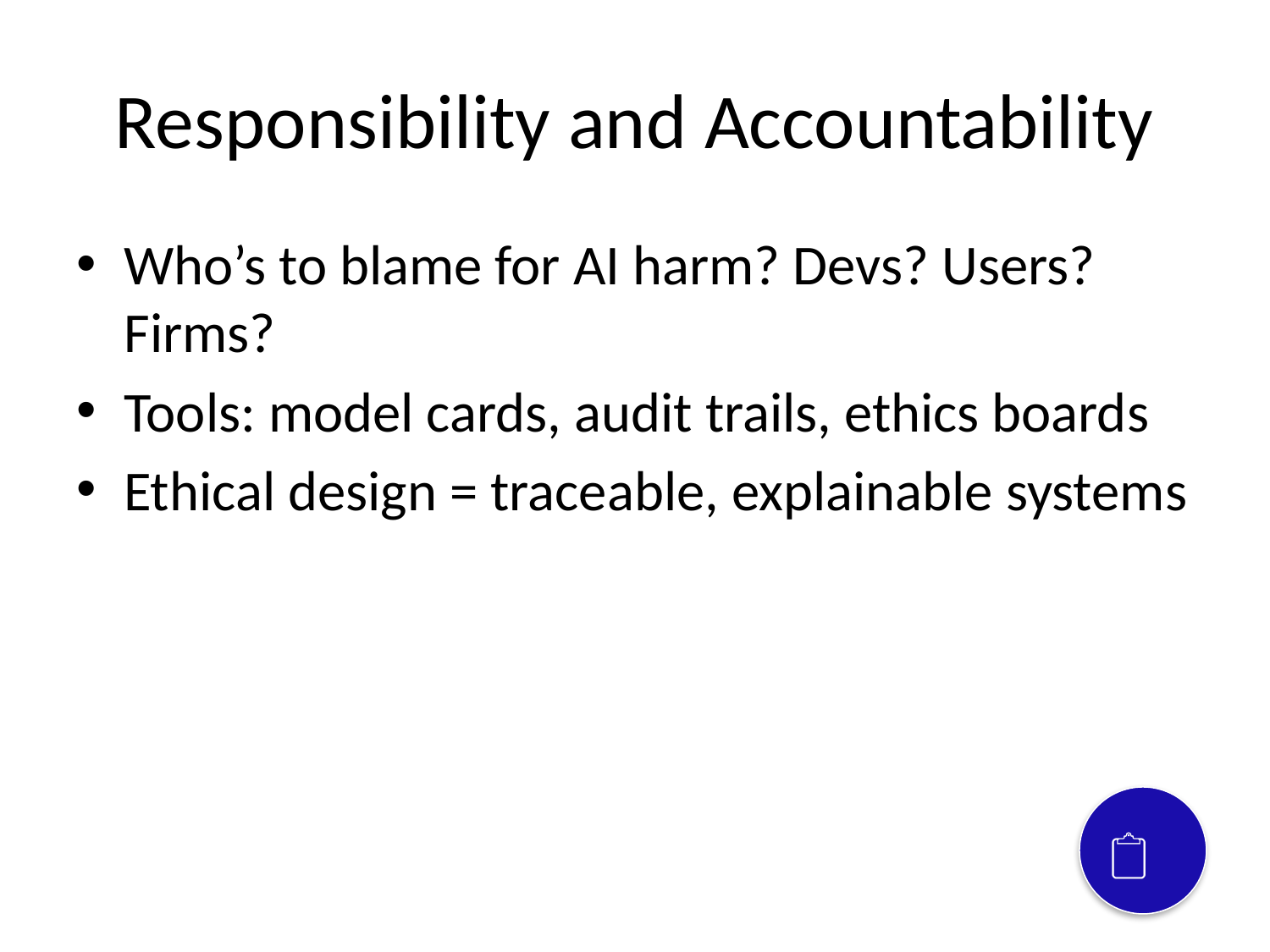

# Responsibility and Accountability
Who’s to blame for AI harm? Devs? Users? Firms?
Tools: model cards, audit trails, ethics boards
Ethical design = traceable, explainable systems

📋